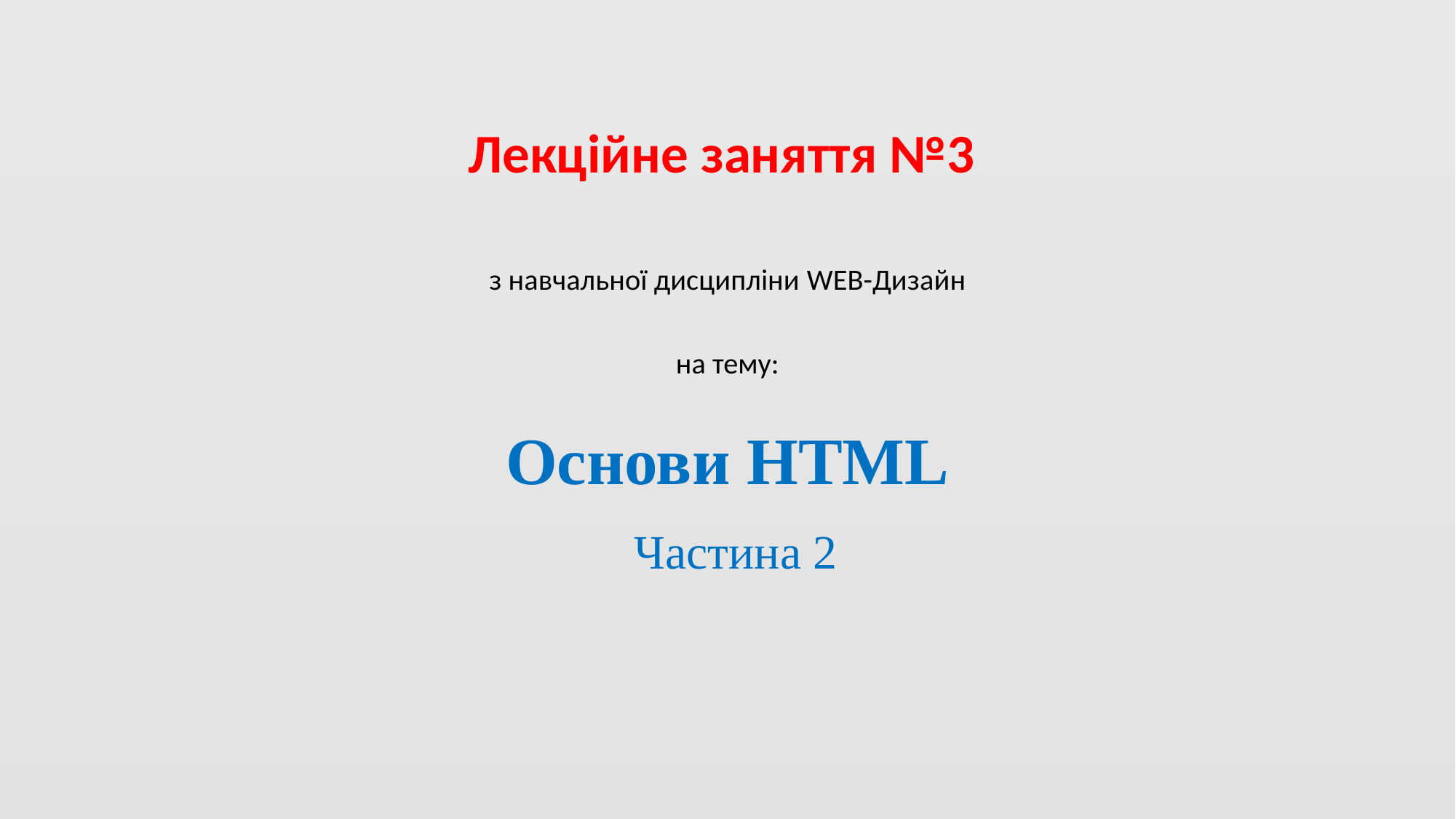

# Лекційне заняття №3
з навчальної дисципліни WEB-Дизайн
на тему:
Основи HTML
 Частина 2